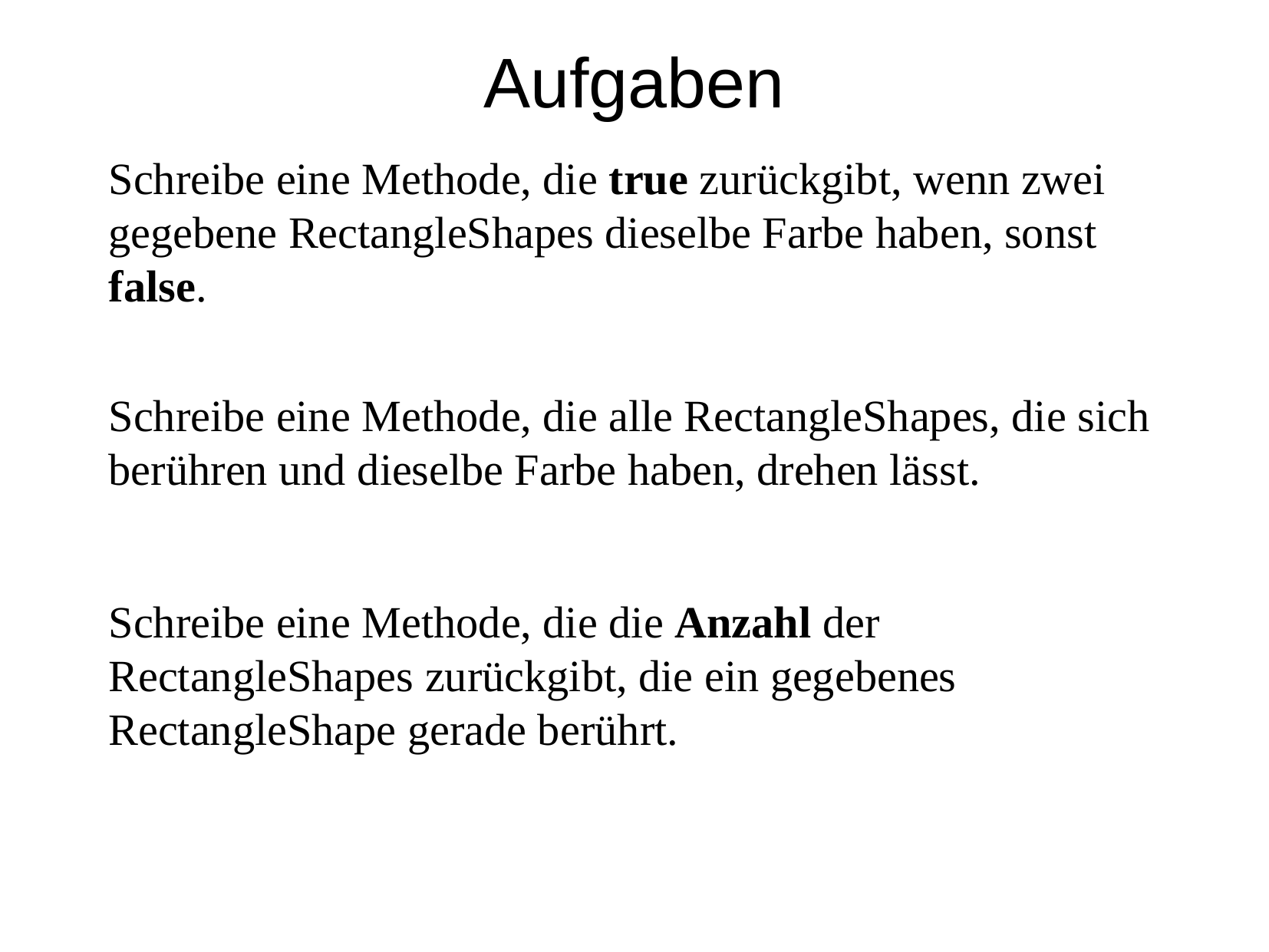

Aufgaben
	Schreibe eine Methode, die true zurückgibt, wenn zwei gegebene RectangleShapes dieselbe Farbe haben, sonst false.
	Schreibe eine Methode, die alle RectangleShapes, die sich berühren und dieselbe Farbe haben, drehen lässt.

	Schreibe eine Methode, die die Anzahl der RectangleShapes zurückgibt, die ein gegebenes RectangleShape gerade berührt.